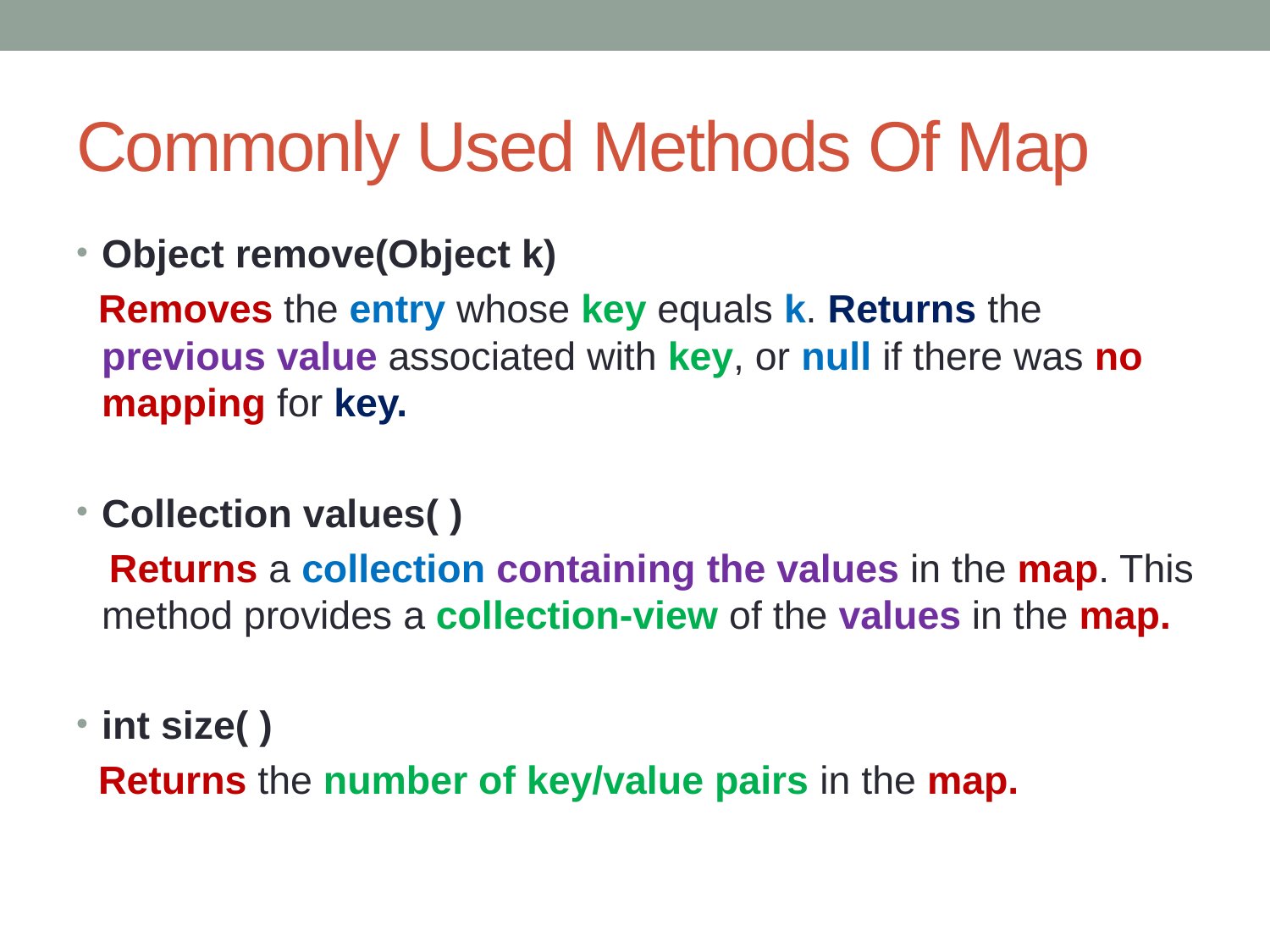

# Commonly Used Methods Of Map
Object remove(Object k)
  Removes the entry whose key equals k. Returns the previous value associated with key, or null if there was no mapping for key.

Collection values( )
   Returns a collection containing the values in the map. This method provides a collection-view of the values in the map.

int size( )
  Returns the number of key/value pairs in the map.